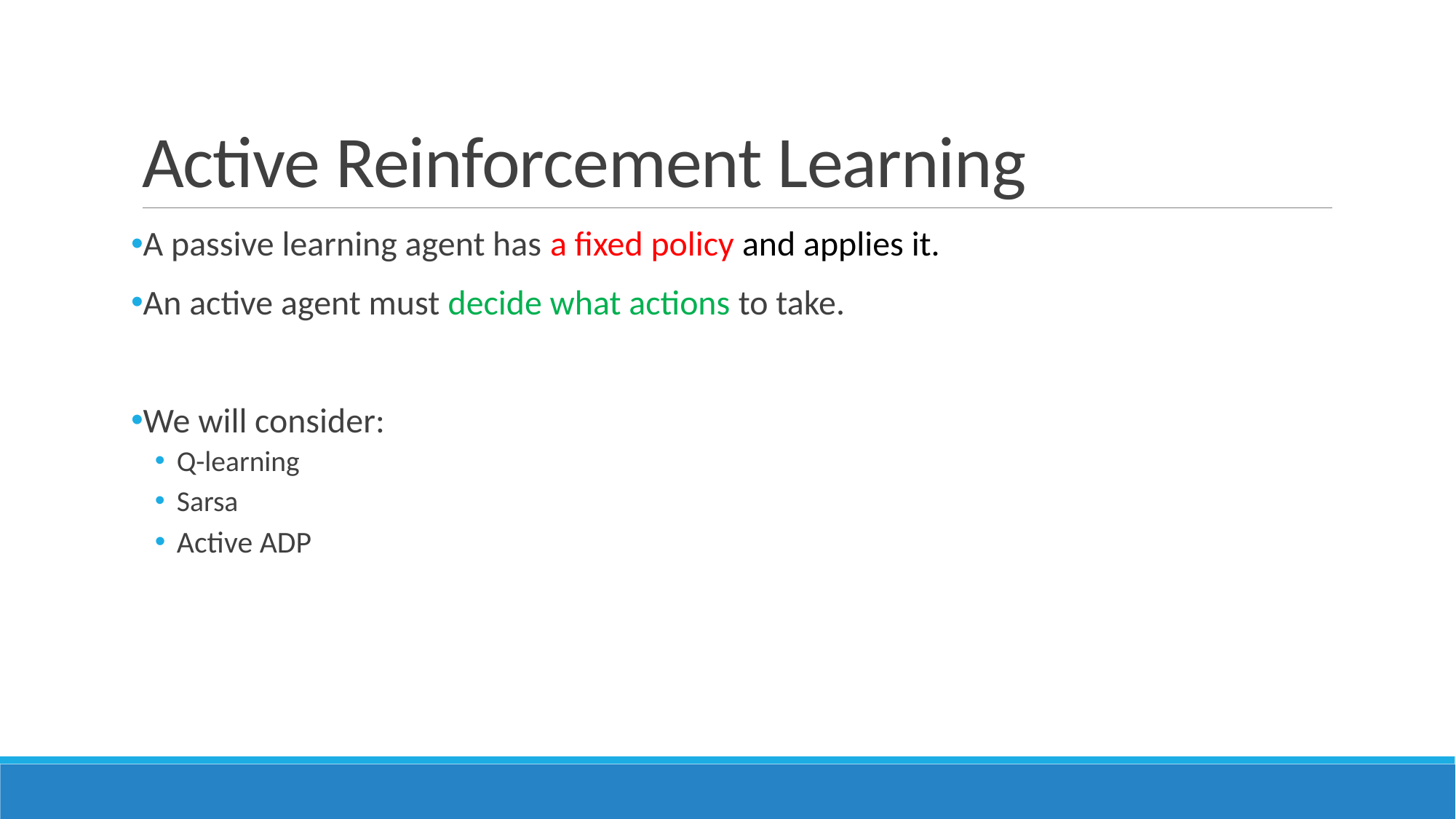

# Active Reinforcement Learning
A passive learning agent has a fixed policy and applies it.
An active agent must decide what actions to take.

We will consider:
Q-learning
Sarsa
Active ADP